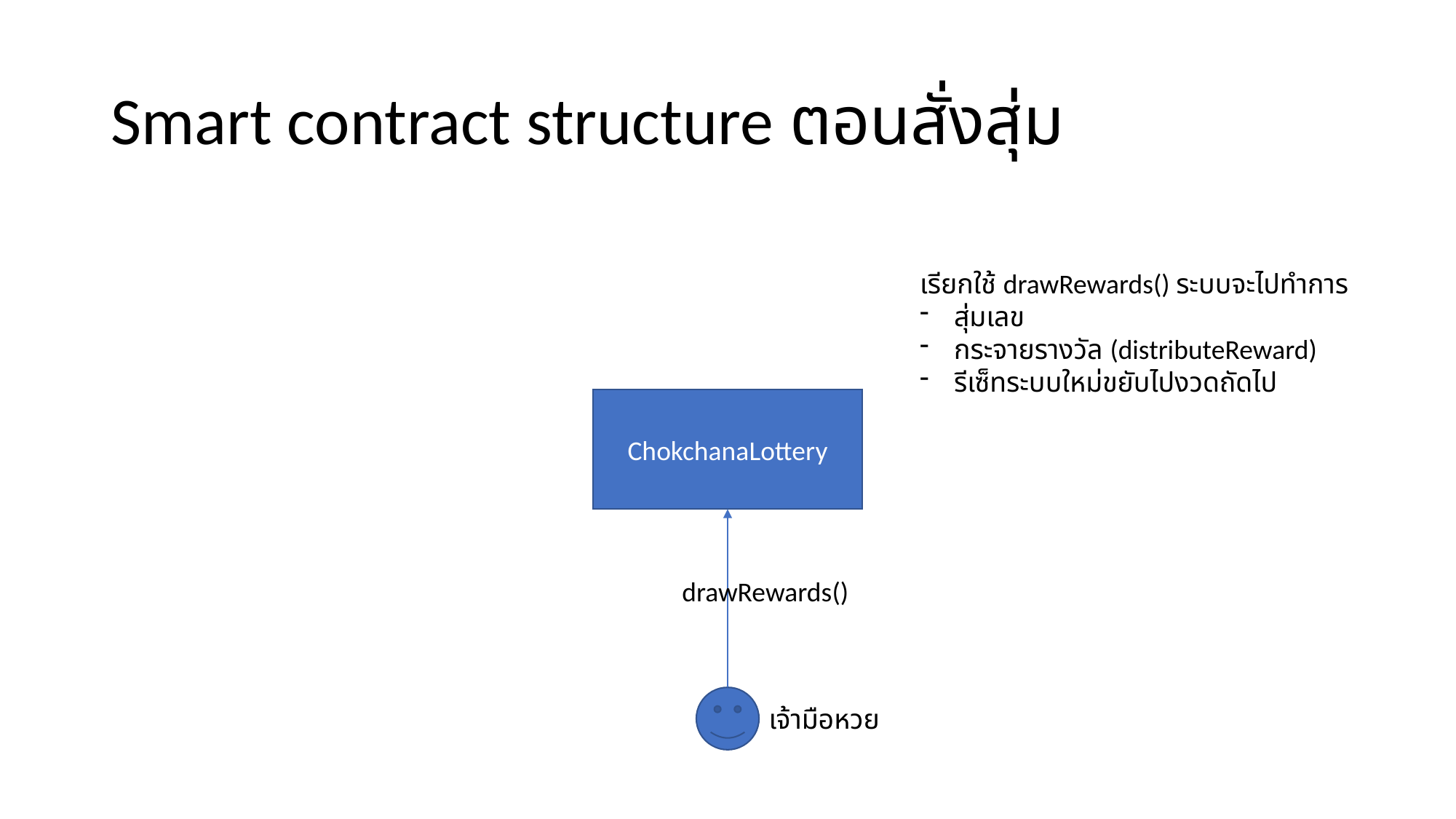

# Smart contract structure ตอนสั่งสุ่ม
เรียกใช้ drawRewards() ระบบจะไปทำการ
สุ่มเลข
กระจายรางวัล (distributeReward)
รีเซ็ทระบบใหม่ขยับไปงวดถัดไป
ChokchanaLottery
drawRewards()

เจ้ามือหวย